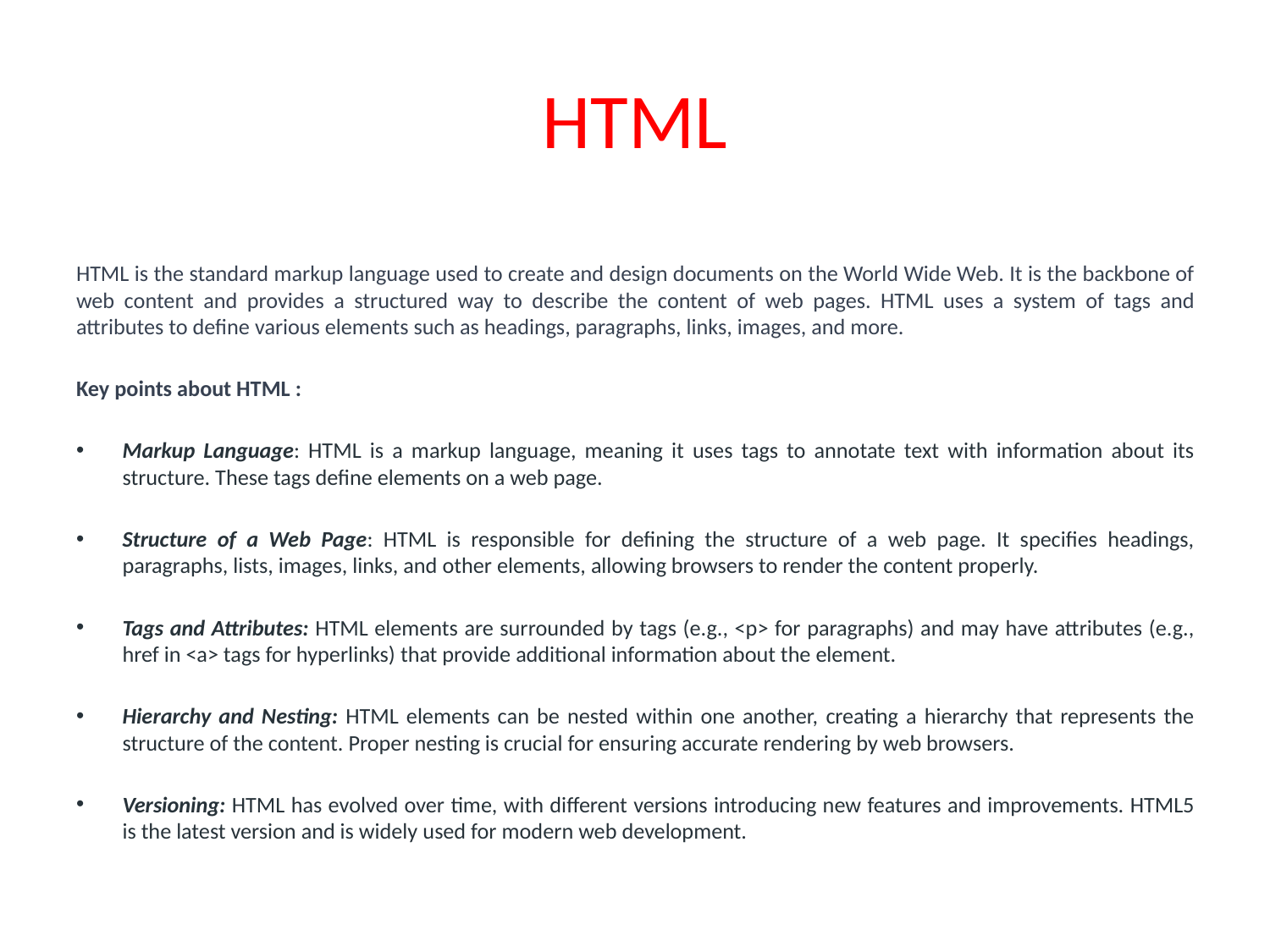

# HTML

HTML is the standard markup language used to create and design documents on the World Wide Web. It is the backbone of web content and provides a structured way to describe the content of web pages. HTML uses a system of tags and attributes to define various elements such as headings, paragraphs, links, images, and more.

Key points about HTML :

Markup Language: HTML is a markup language, meaning it uses tags to annotate text with information about its structure. These tags define elements on a web page.

Structure of a Web Page: HTML is responsible for defining the structure of a web page. It specifies headings, paragraphs, lists, images, links, and other elements, allowing browsers to render the content properly.

Tags and Attributes: HTML elements are surrounded by tags (e.g., <p> for paragraphs) and may have attributes (e.g., href in <a> tags for hyperlinks) that provide additional information about the element.

Hierarchy and Nesting: HTML elements can be nested within one another, creating a hierarchy that represents the structure of the content. Proper nesting is crucial for ensuring accurate rendering by web browsers.

Versioning: HTML has evolved over time, with different versions introducing new features and improvements. HTML5 is the latest version and is widely used for modern web development.